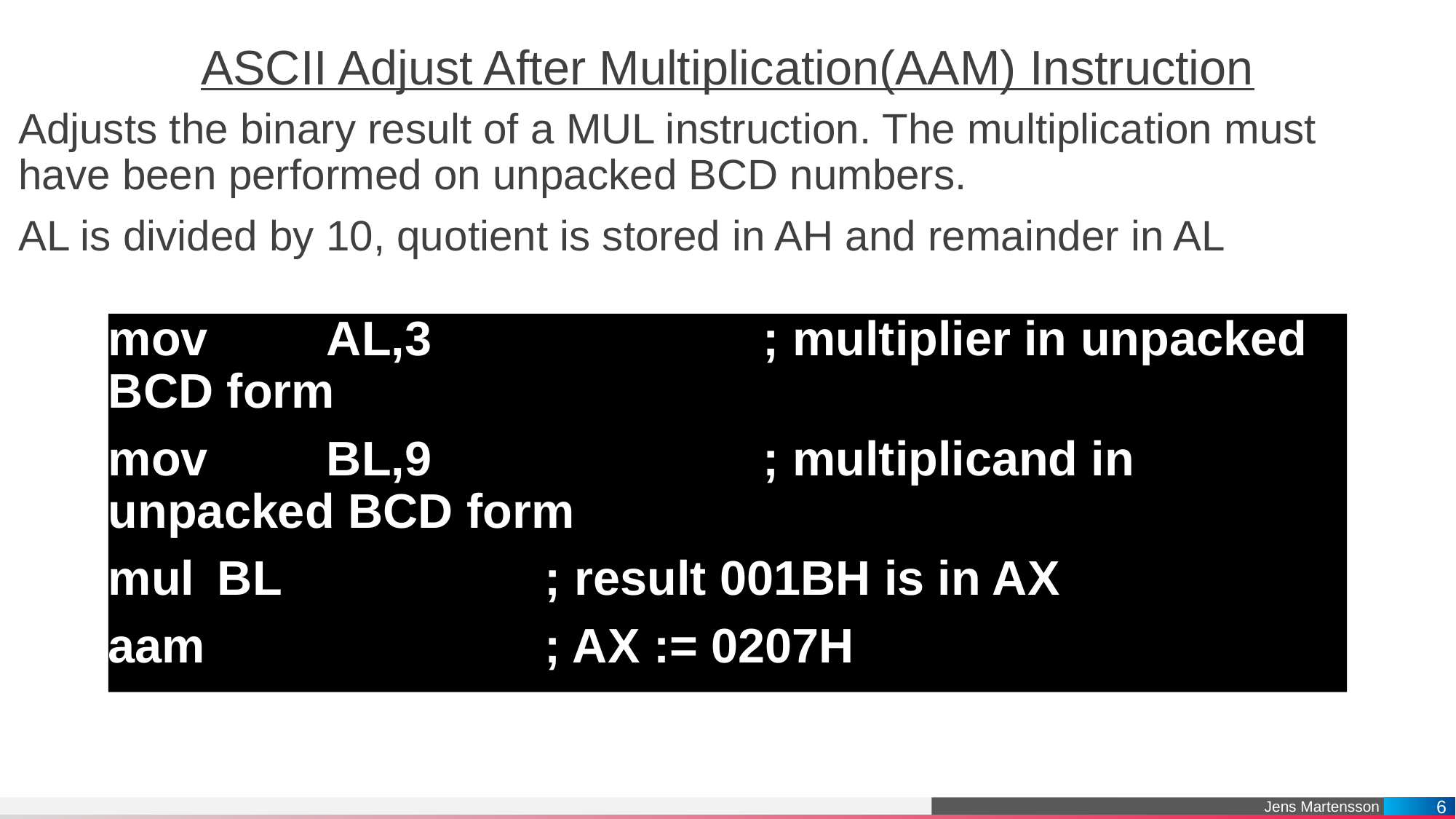

# ASCII Adjust After Multiplication(AAM) Instruction
Adjusts the binary result of a MUL instruction. The multiplication must have been performed on unpacked BCD numbers.
AL is divided by 10, quotient is stored in AH and remainder in AL

mov 	AL,3 			; multiplier in unpacked BCD form
mov 	BL,9 			; multiplicand in unpacked BCD form
mul 	BL			; result 001BH is in AX
aam				; AX := 0207H
or 	AX,3030H 	; AX := 3237H

6